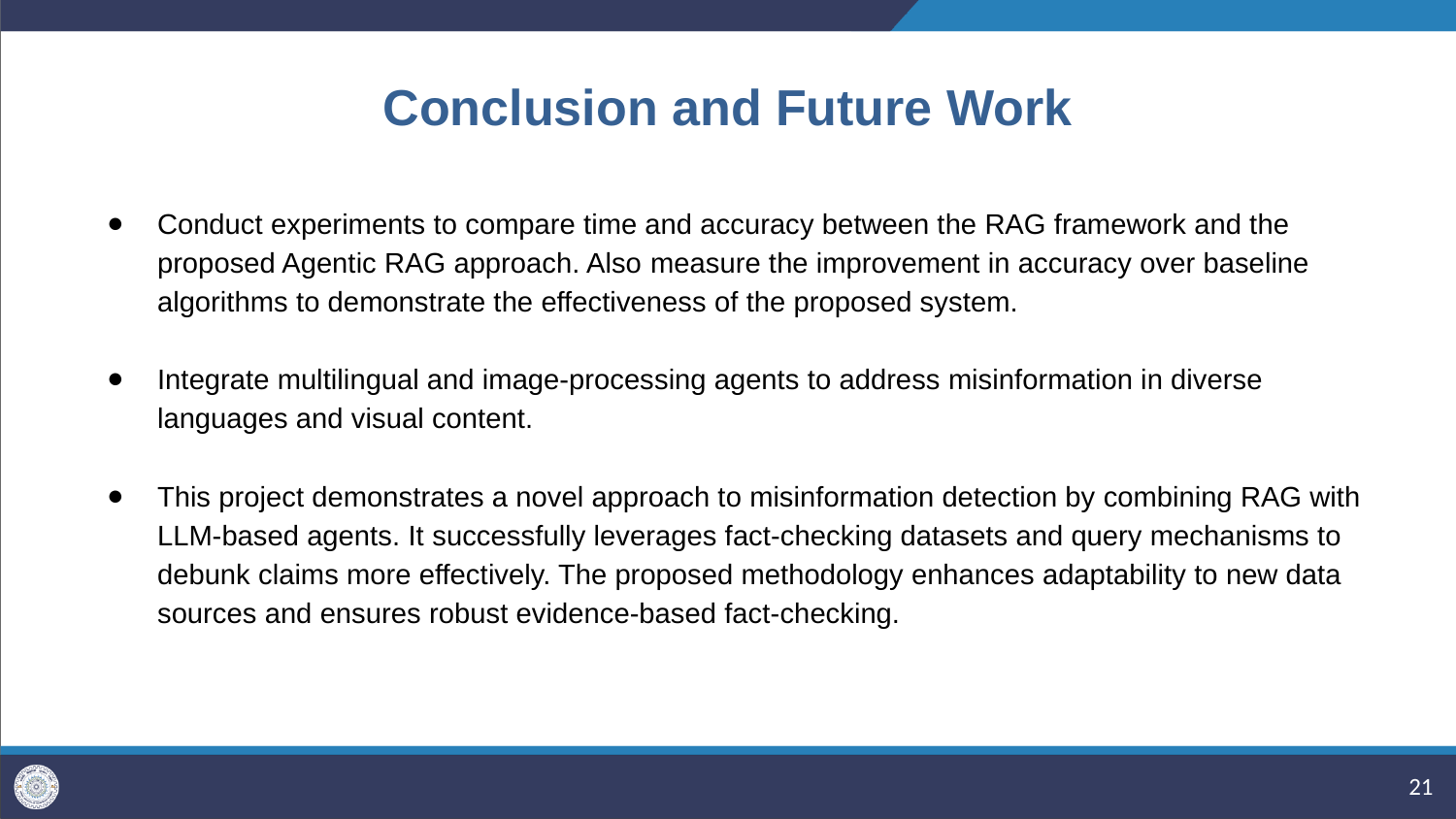

# Conclusion and Future Work
Conduct experiments to compare time and accuracy between the RAG framework and the proposed Agentic RAG approach. Also measure the improvement in accuracy over baseline algorithms to demonstrate the effectiveness of the proposed system.

Integrate multilingual and image-processing agents to address misinformation in diverse languages and visual content.

This project demonstrates a novel approach to misinformation detection by combining RAG with LLM-based agents. It successfully leverages fact-checking datasets and query mechanisms to debunk claims more effectively. The proposed methodology enhances adaptability to new data sources and ensures robust evidence-based fact-checking.
21